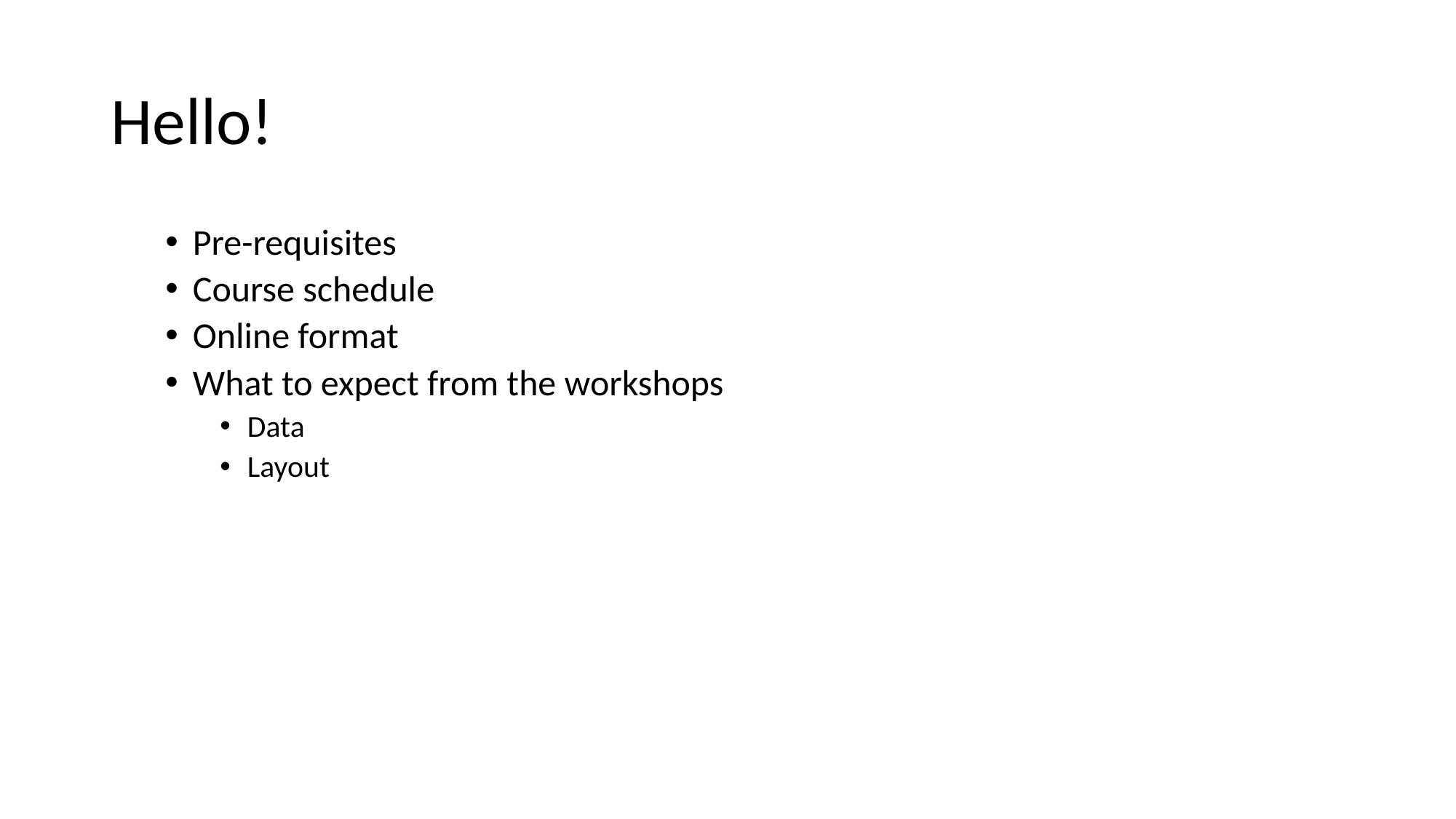

# Hello!
Pre-requisites
Course schedule
Online format
What to expect from the workshops
Data
Layout